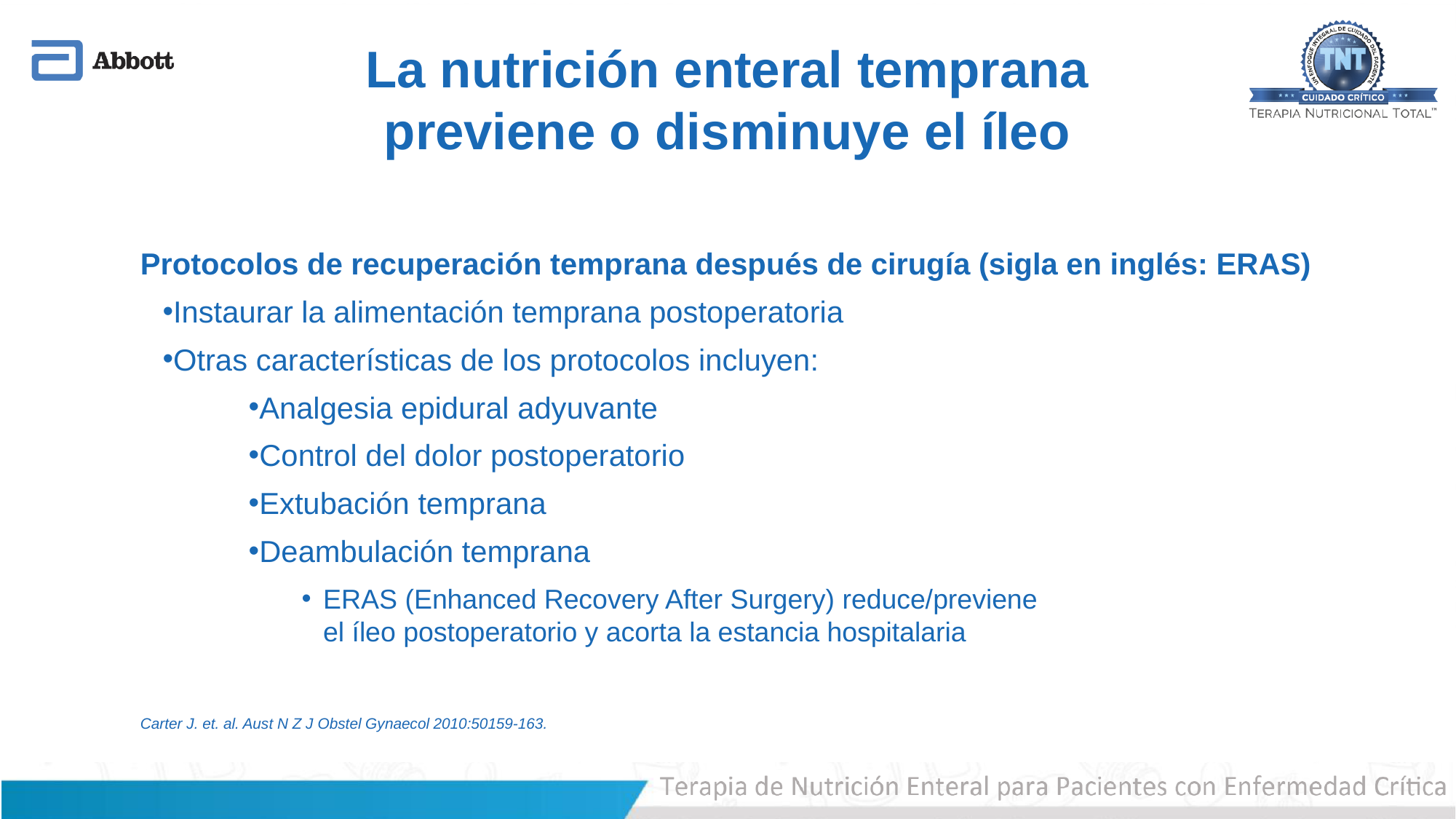

La nutrición enteral temprana previene o disminuye el íleo

Protocolos de recuperación temprana después de cirugía (sigla en inglés: ERAS)
Instaurar la alimentación temprana postoperatoria
Otras características de los protocolos incluyen:
Analgesia epidural adyuvante
Control del dolor postoperatorio
Extubación temprana
Deambulación temprana
ERAS (Enhanced Recovery After Surgery) reduce/previene
el íleo postoperatorio y acorta la estancia hospitalaria
Carter J. et. al. Aust N Z J Obstel Gynaecol 2010:50159-163.